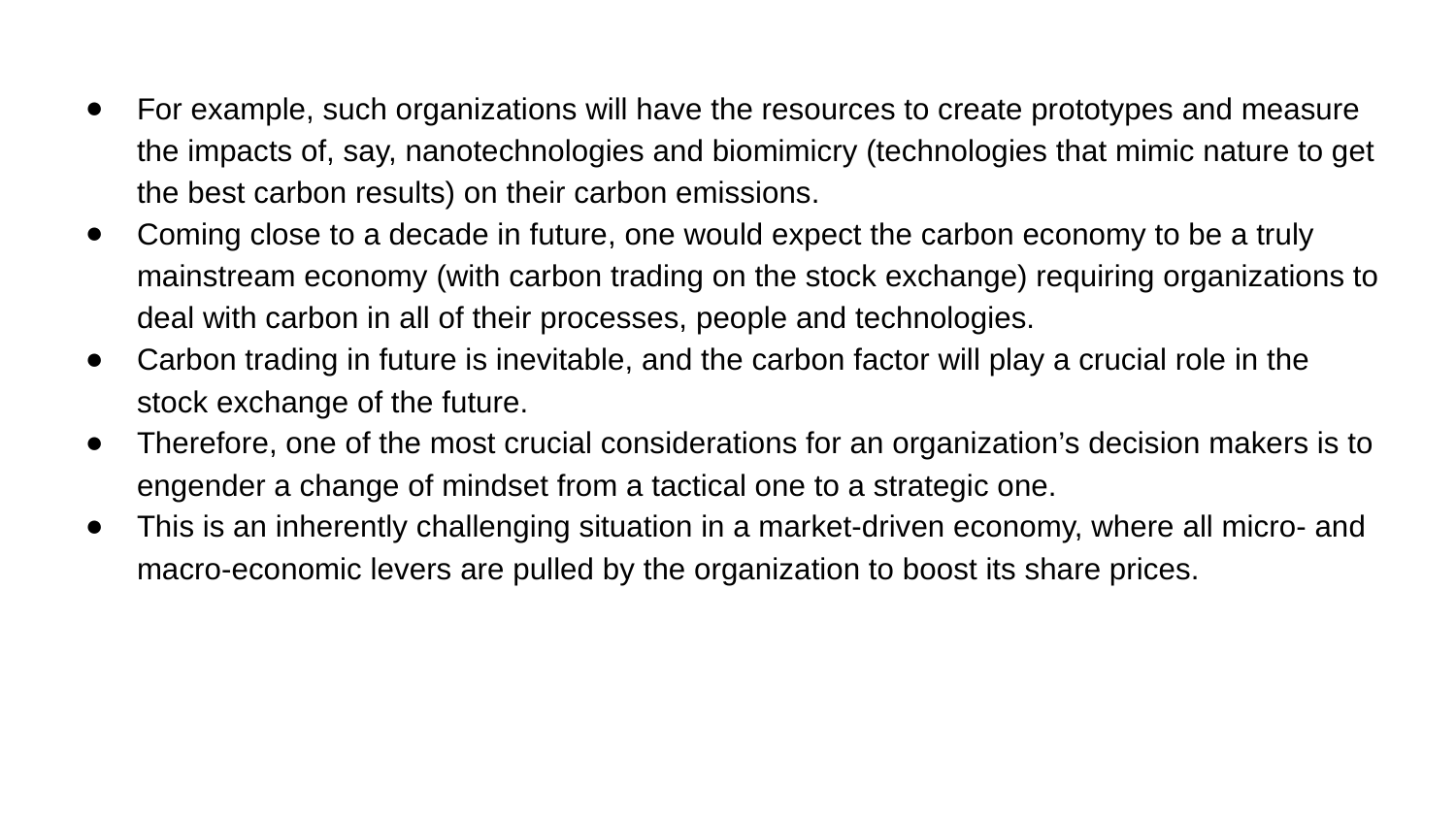

For example, such organizations will have the resources to create prototypes and measure the impacts of, say, nanotechnologies and biomimicry (technologies that mimic nature to get the best carbon results) on their carbon emissions.
Coming close to a decade in future, one would expect the carbon economy to be a truly mainstream economy (with carbon trading on the stock exchange) requiring organizations to deal with carbon in all of their processes, people and technologies.
Carbon trading in future is inevitable, and the carbon factor will play a crucial role in the stock exchange of the future.
Therefore, one of the most crucial considerations for an organization’s decision makers is to engender a change of mindset from a tactical one to a strategic one.
This is an inherently challenging situation in a market-driven economy, where all micro- and macro-economic levers are pulled by the organization to boost its share prices.